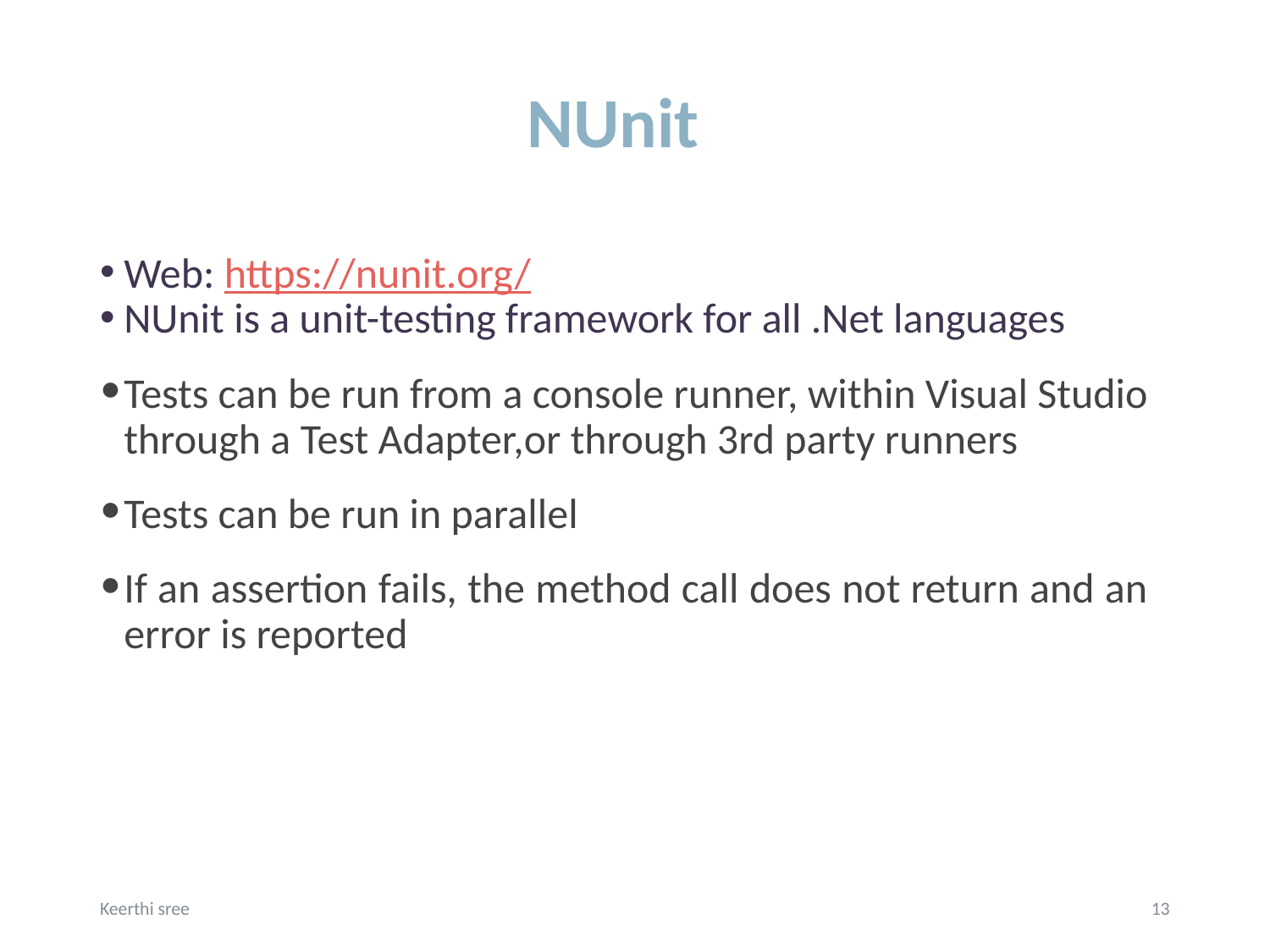

# NUnit
Web: https://nunit.org/
NUnit is a unit-testing framework for all .Net languages
Tests can be run from a console runner, within Visual Studio through a Test Adapter,or through 3rd party runners
Tests can be run in parallel
If an assertion fails, the method call does not return and an error is reported

Keerthi sree
13